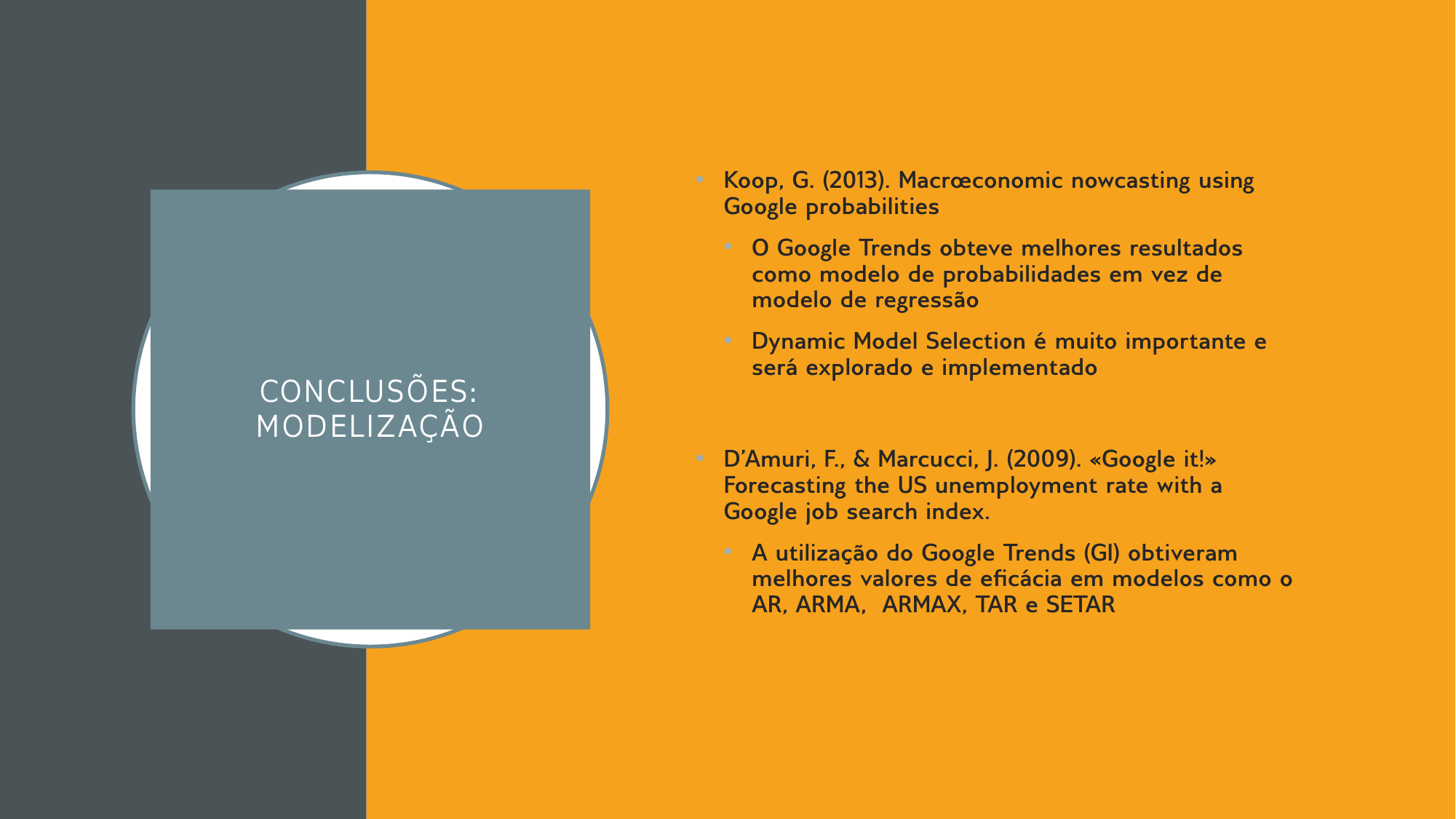

Koop, G. (2013). Macroeconomic nowcasting using Google probabilities
O Google Trends obteve melhores resultados como modelo de probabilidades em vez de modelo de regressão
Dynamic Model Selection é muito importante e será explorado e implementado

D’Amuri, F., & Marcucci, J. (2009). «Google it!» Forecasting the US unemployment rate with a Google job search index.
A utilização do Google Trends (GI) obtiveram melhores valores de eficácia em modelos como o AR, ARMA,  ARMAX, TAR e SETAR

# conclusões: MODELIZAÇÃO